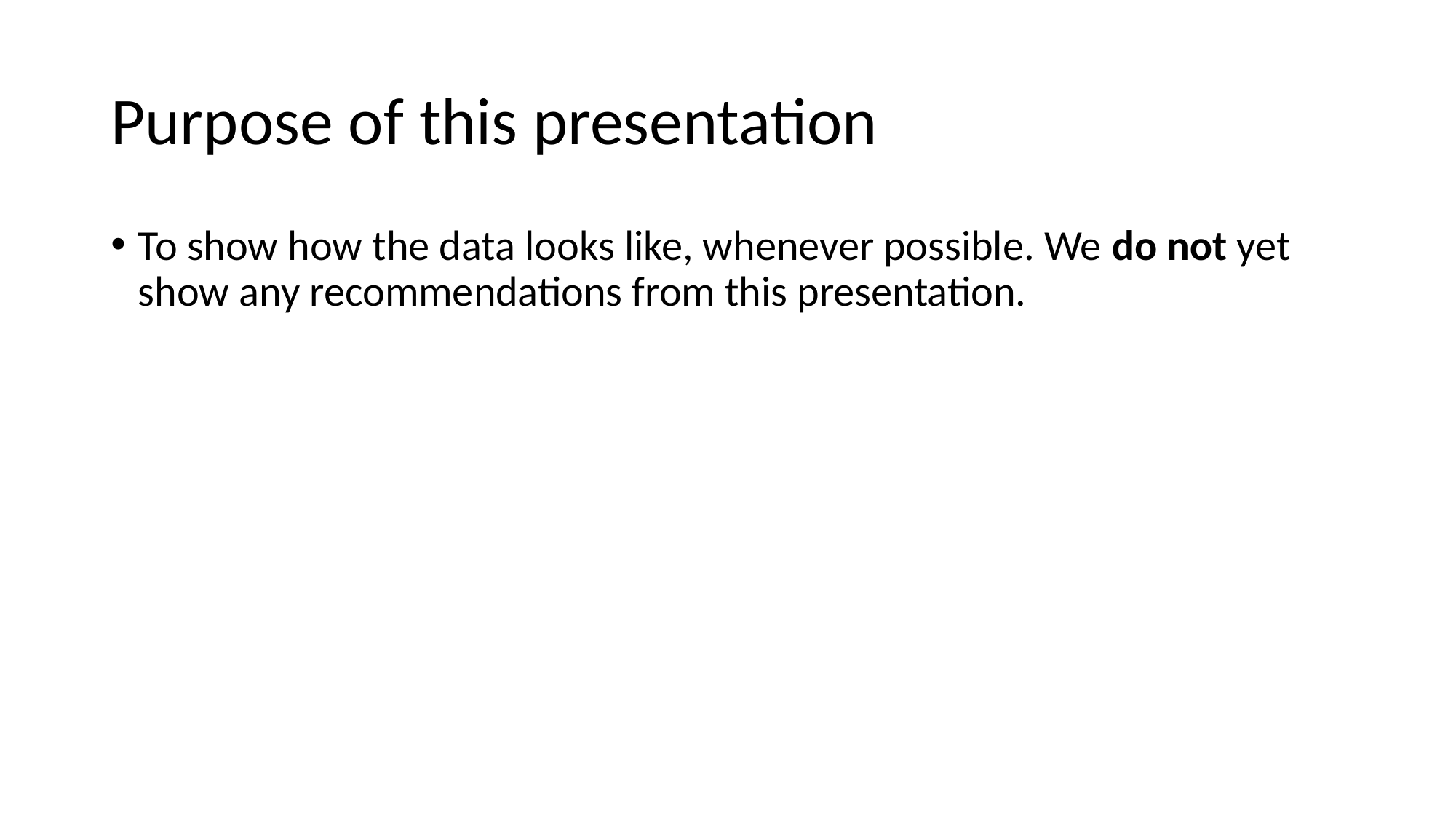

# Purpose of this presentation
To show how the data looks like, whenever possible. We do not yet show any recommendations from this presentation.